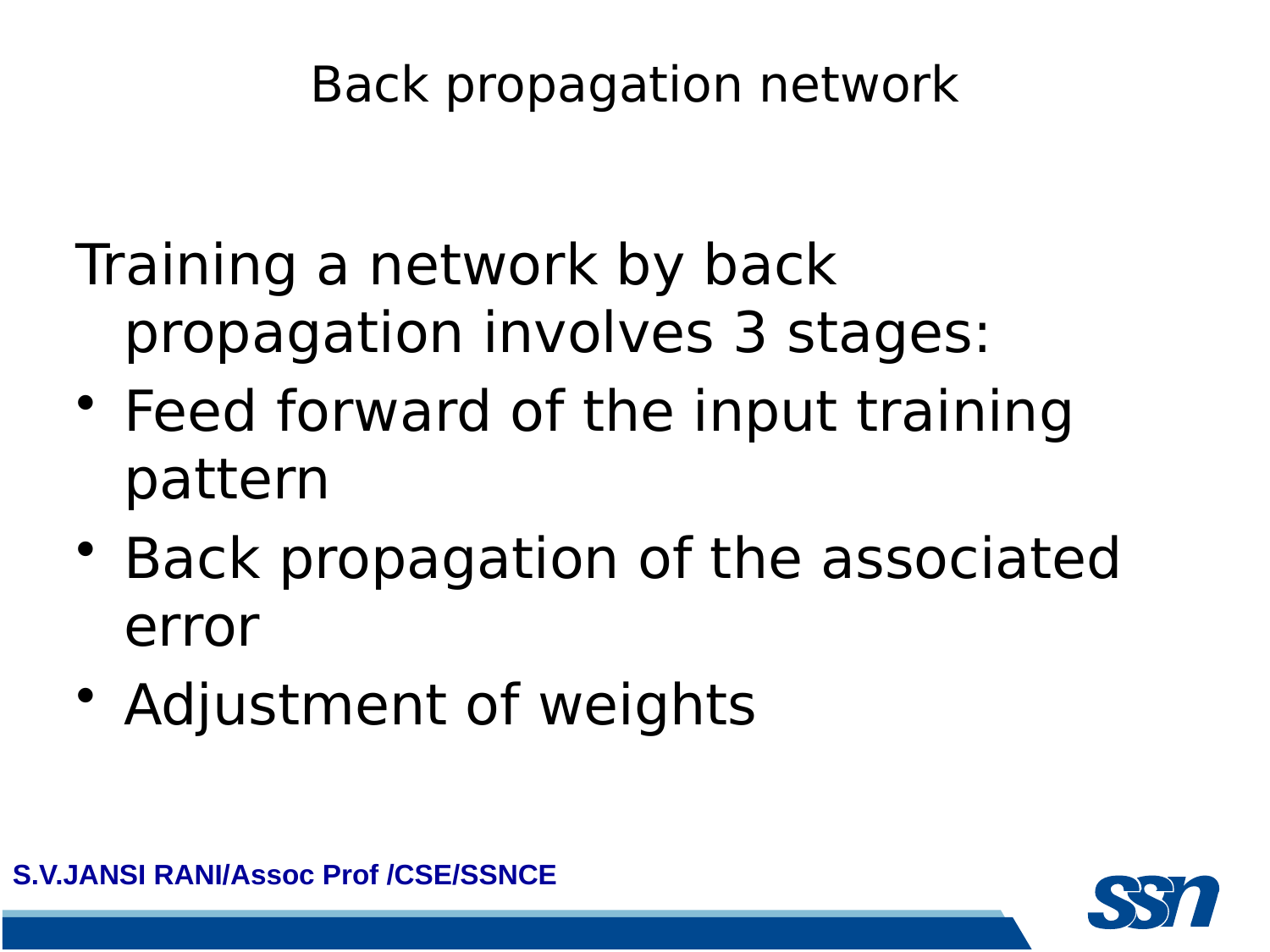

# Back propagation network
Training a network by back propagation involves 3 stages:
Feed forward of the input training pattern
Back propagation of the associated error
Adjustment of weights